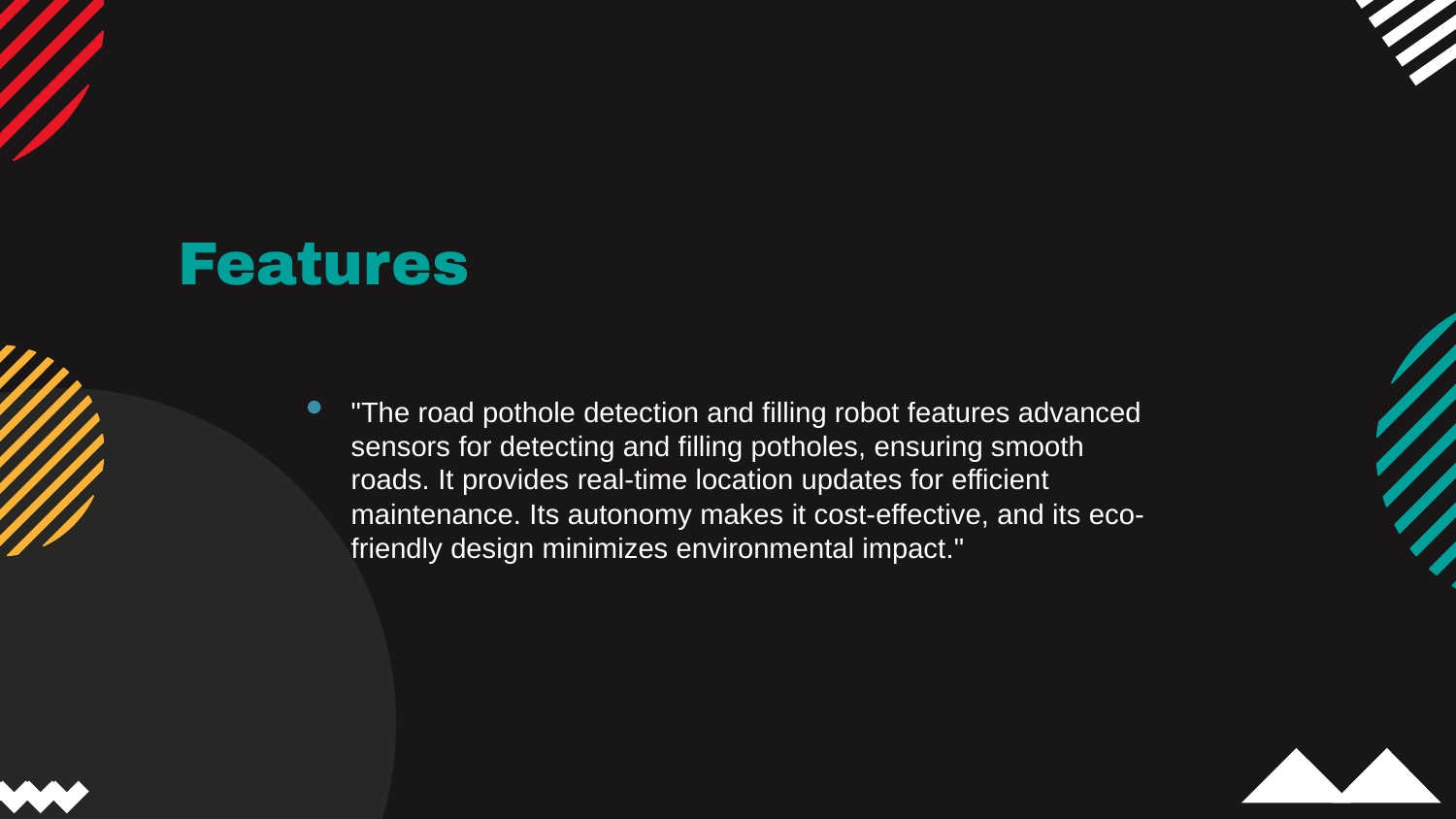

Features
"The road pothole detection and filling robot features advanced sensors for detecting and filling potholes, ensuring smooth roads. It provides real-time location updates for efficient maintenance. Its autonomy makes it cost-effective, and its eco-friendly design minimizes environmental impact."